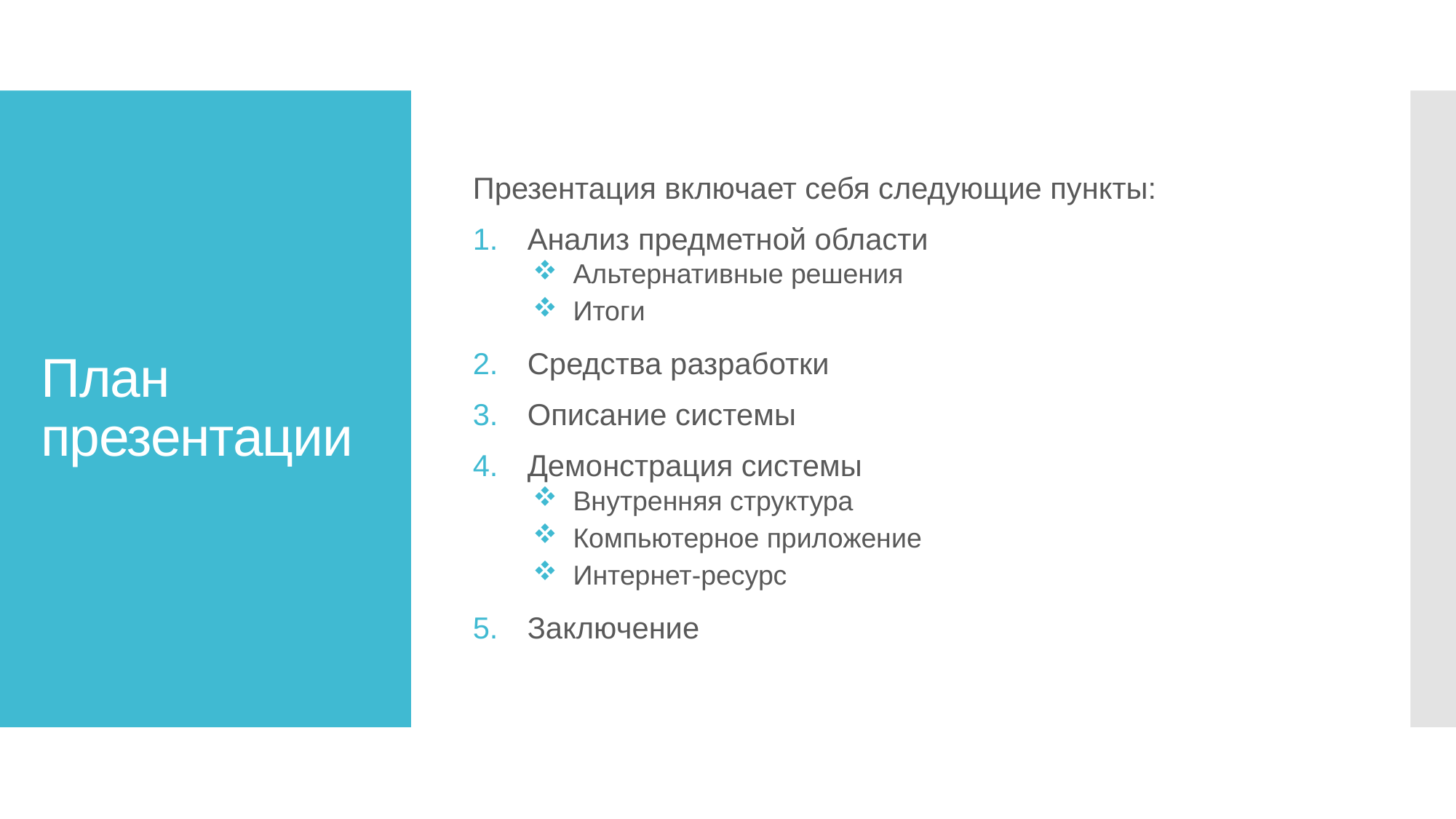

Презентация включает себя следующие пункты:
Анализ предметной области
  Альтернативные решения
  Итоги
Средства разработки
Описание системы
Демонстрация системы
  Внутренняя структура
  Компьютерное приложение
  Интернет-ресурс
Заключение
# План презентации